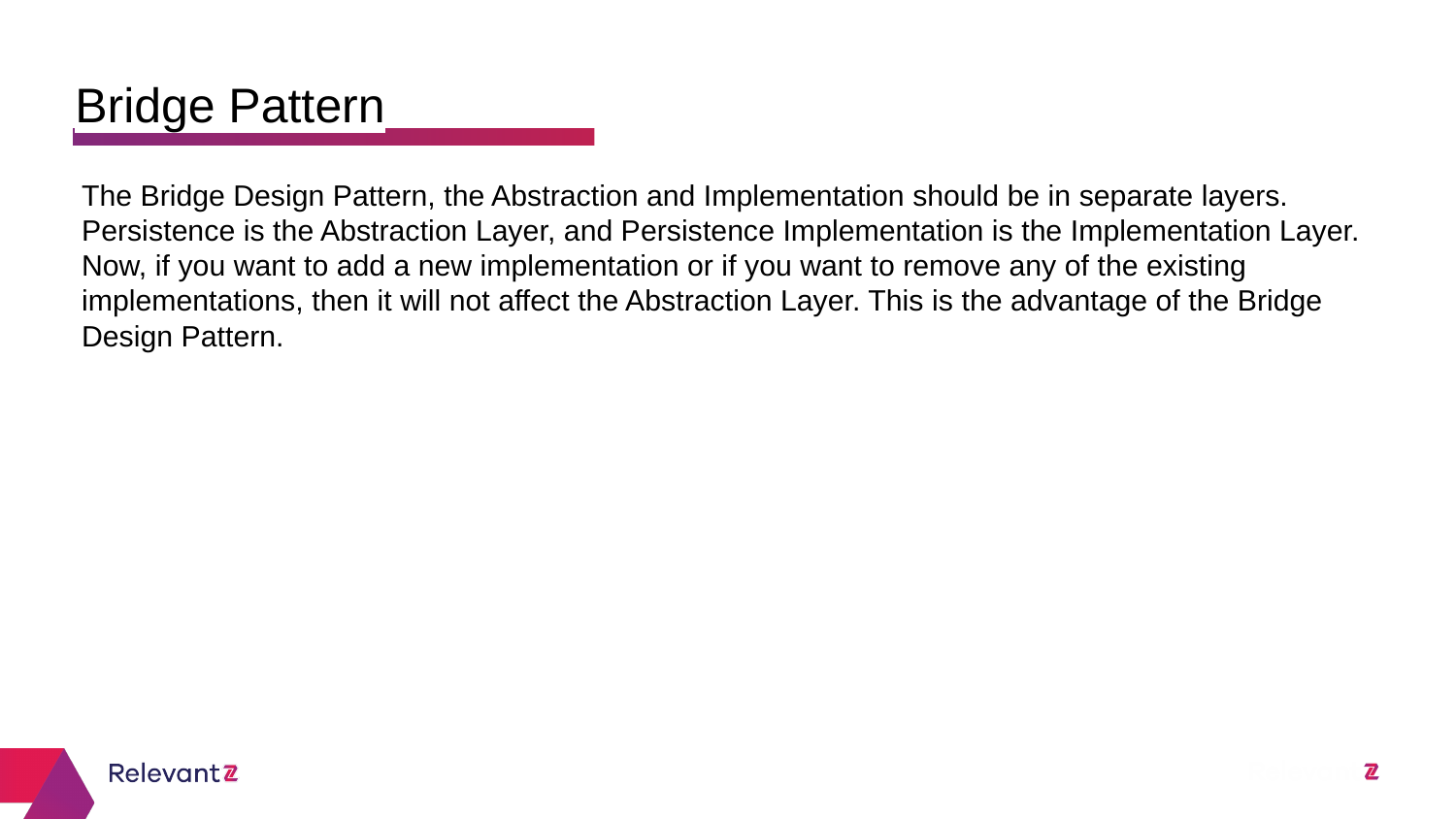

Bridge Pattern
The Bridge Design Pattern, the Abstraction and Implementation should be in separate layers. Persistence is the Abstraction Layer, and Persistence Implementation is the Implementation Layer. Now, if you want to add a new implementation or if you want to remove any of the existing implementations, then it will not affect the Abstraction Layer. This is the advantage of the Bridge Design Pattern.